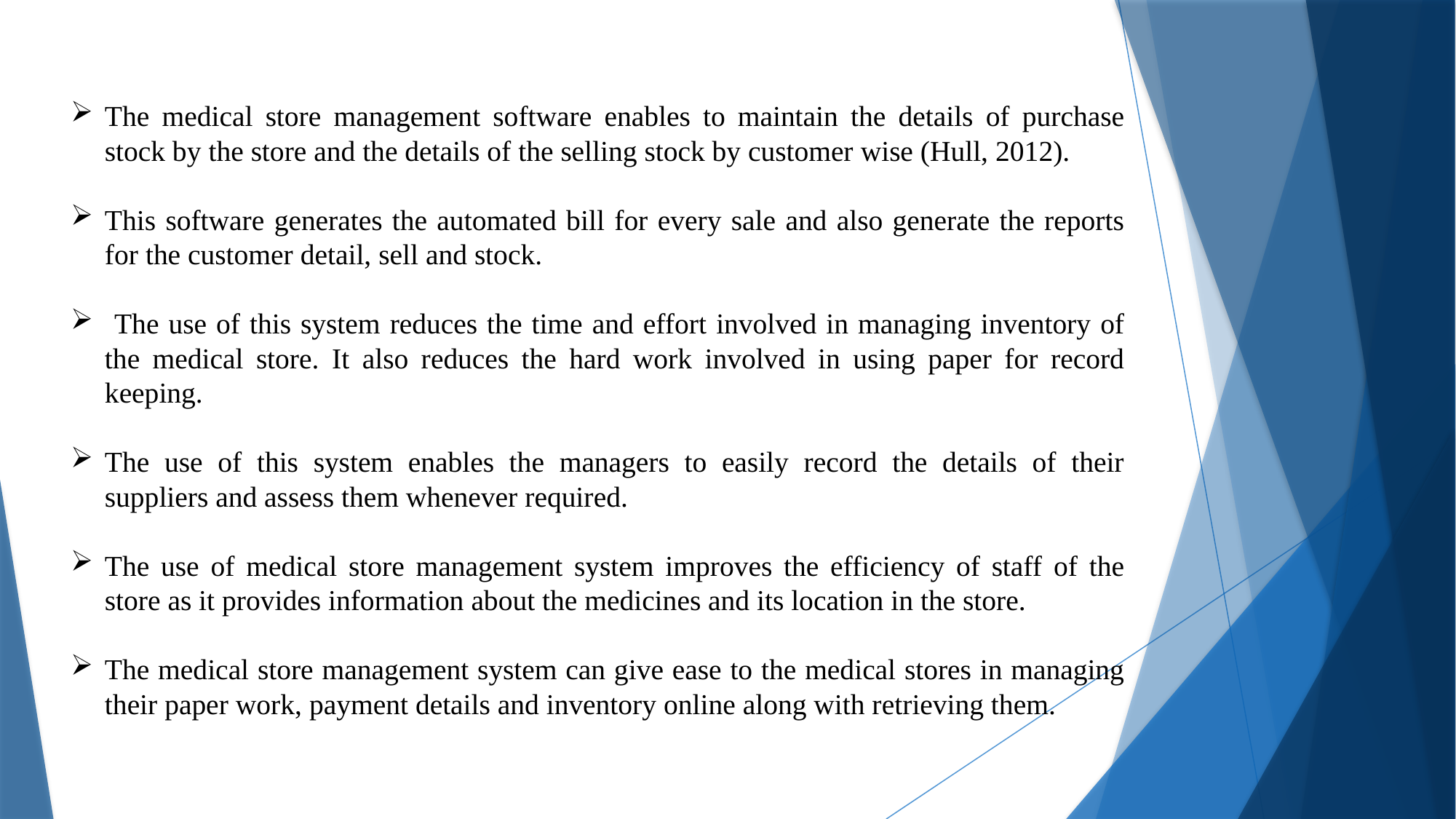

The medical store management software enables to maintain the details of purchase stock by the store and the details of the selling stock by customer wise (Hull, 2012).

This software generates the automated bill for every sale and also generate the reports for the customer detail, sell and stock.

 The use of this system reduces the time and effort involved in managing inventory of the medical store. It also reduces the hard work involved in using paper for record keeping.

The use of this system enables the managers to easily record the details of their suppliers and assess them whenever required.

The use of medical store management system improves the efficiency of staff of the store as it provides information about the medicines and its location in the store.

The medical store management system can give ease to the medical stores in managing their paper work, payment details and inventory online along with retrieving them.